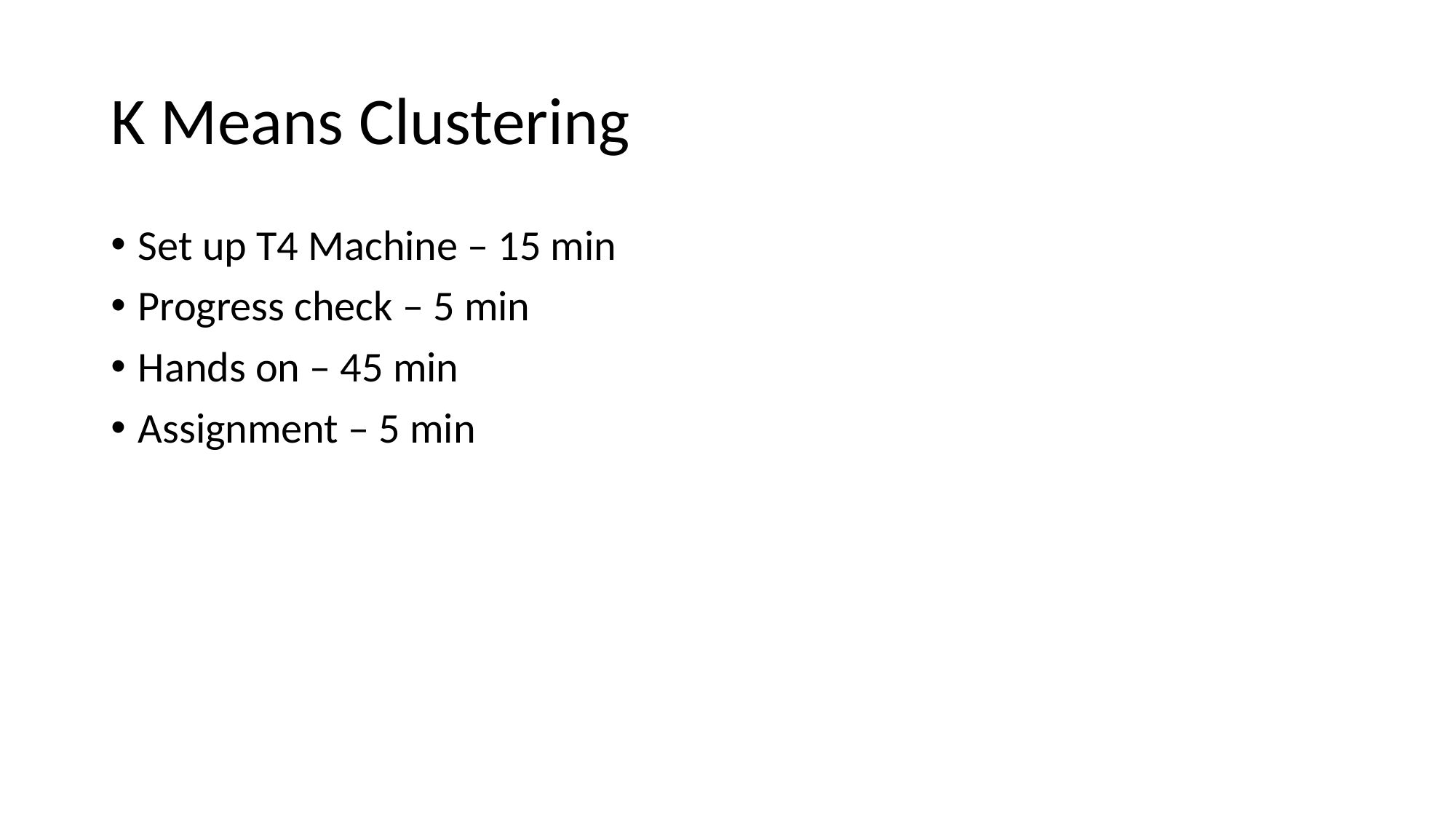

# K Means Clustering
Set up T4 Machine – 15 min
Progress check – 5 min
Hands on – 45 min
Assignment – 5 min